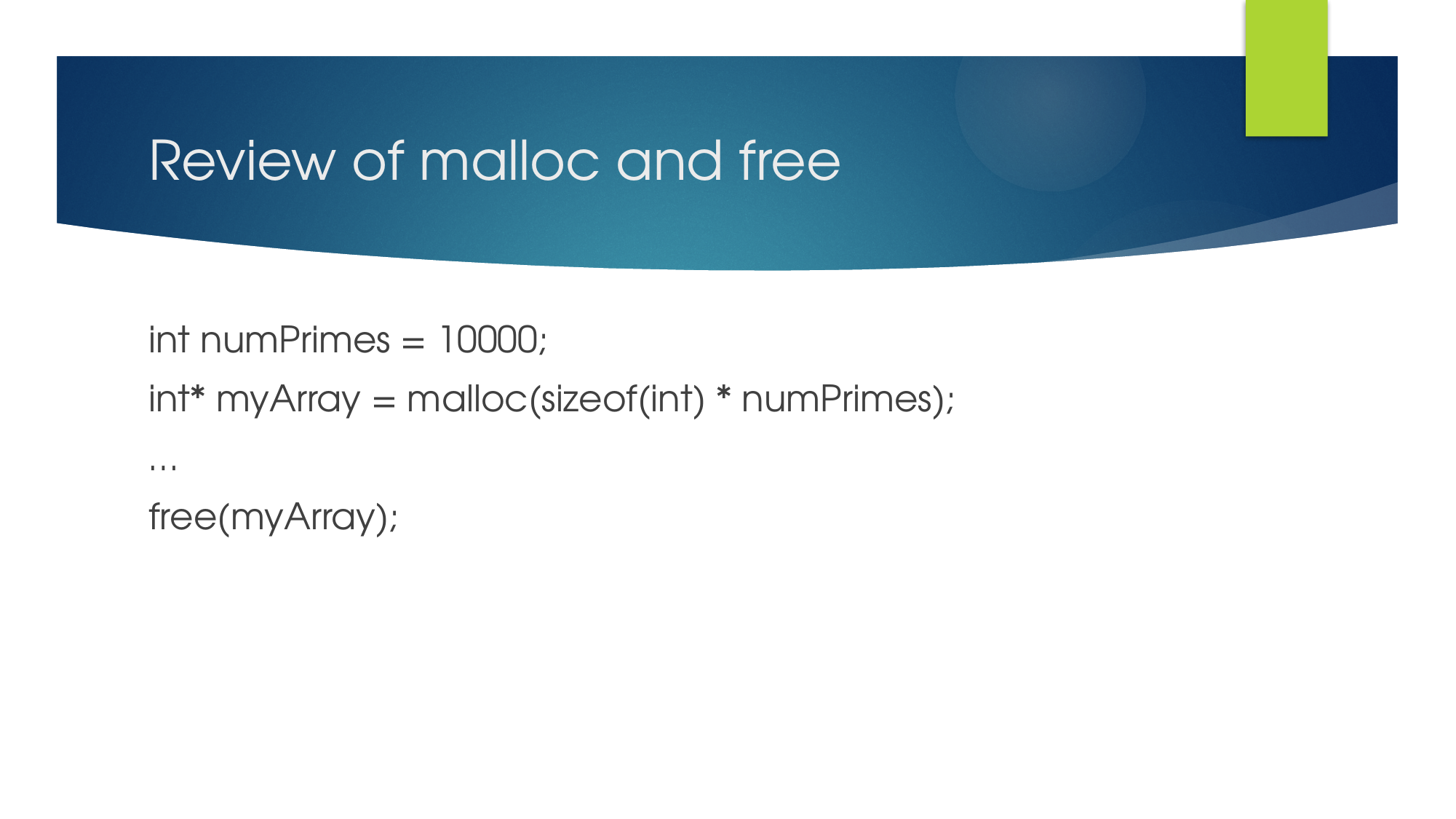

# Review of malloc and free
int numPrimes = 10000;
int* myArray = malloc(sizeof(int) * numPrimes);
…
free(myArray);